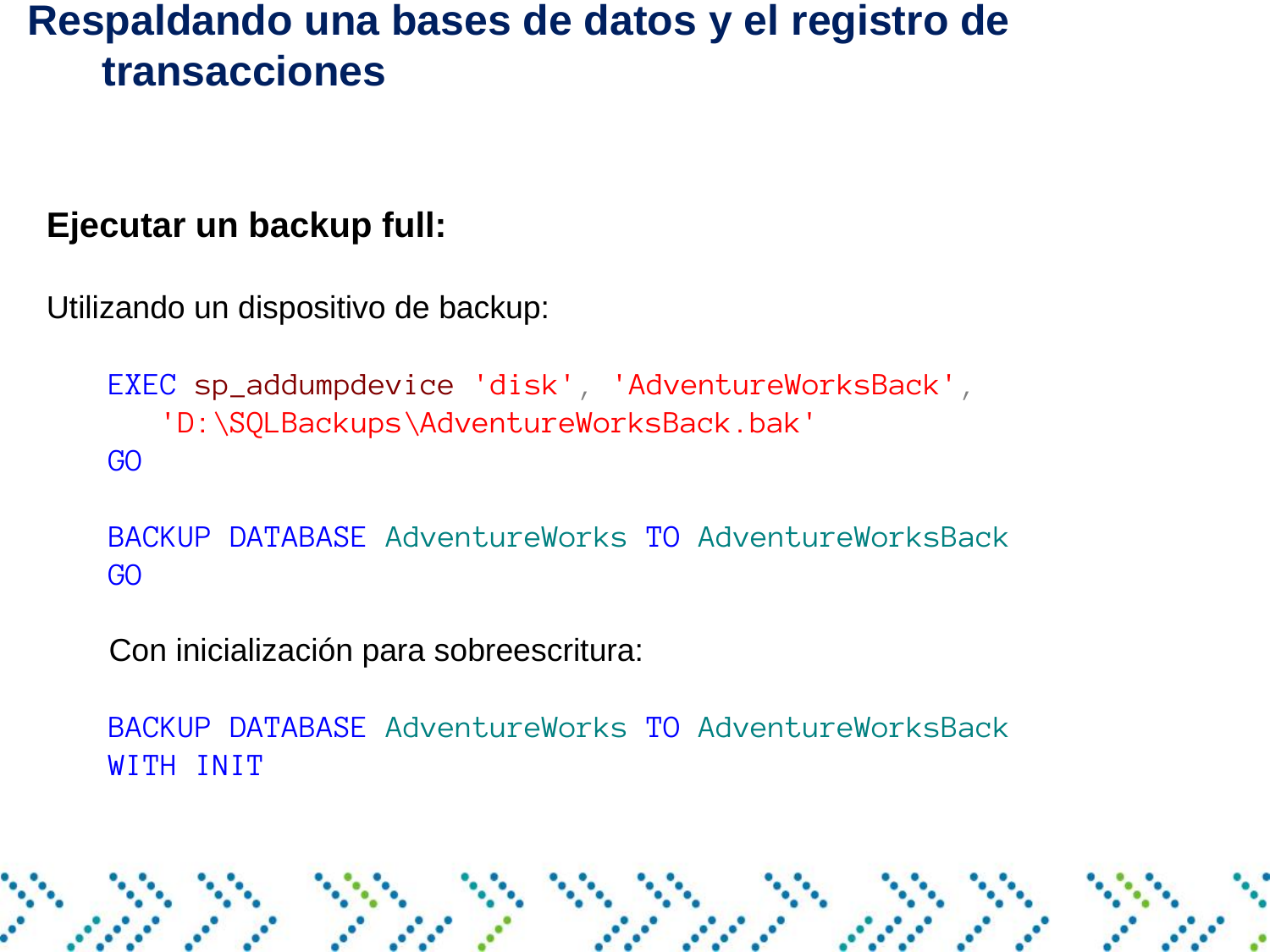

Respaldando una bases de datos y el registro de transacciones
#
Ejecutar un backup full:

Utilizando un dispositivo de backup:

EXEC sp_addumpdevice 'disk', 'AdventureWorksBack',
   'D:\SQLBackups\AdventureWorksBack.bak'
GO

BACKUP DATABASE AdventureWorks TO AdventureWorksBack
GO

Con inicialización para sobreescritura:

BACKUP DATABASE AdventureWorks TO AdventureWorksBack
WITH INIT